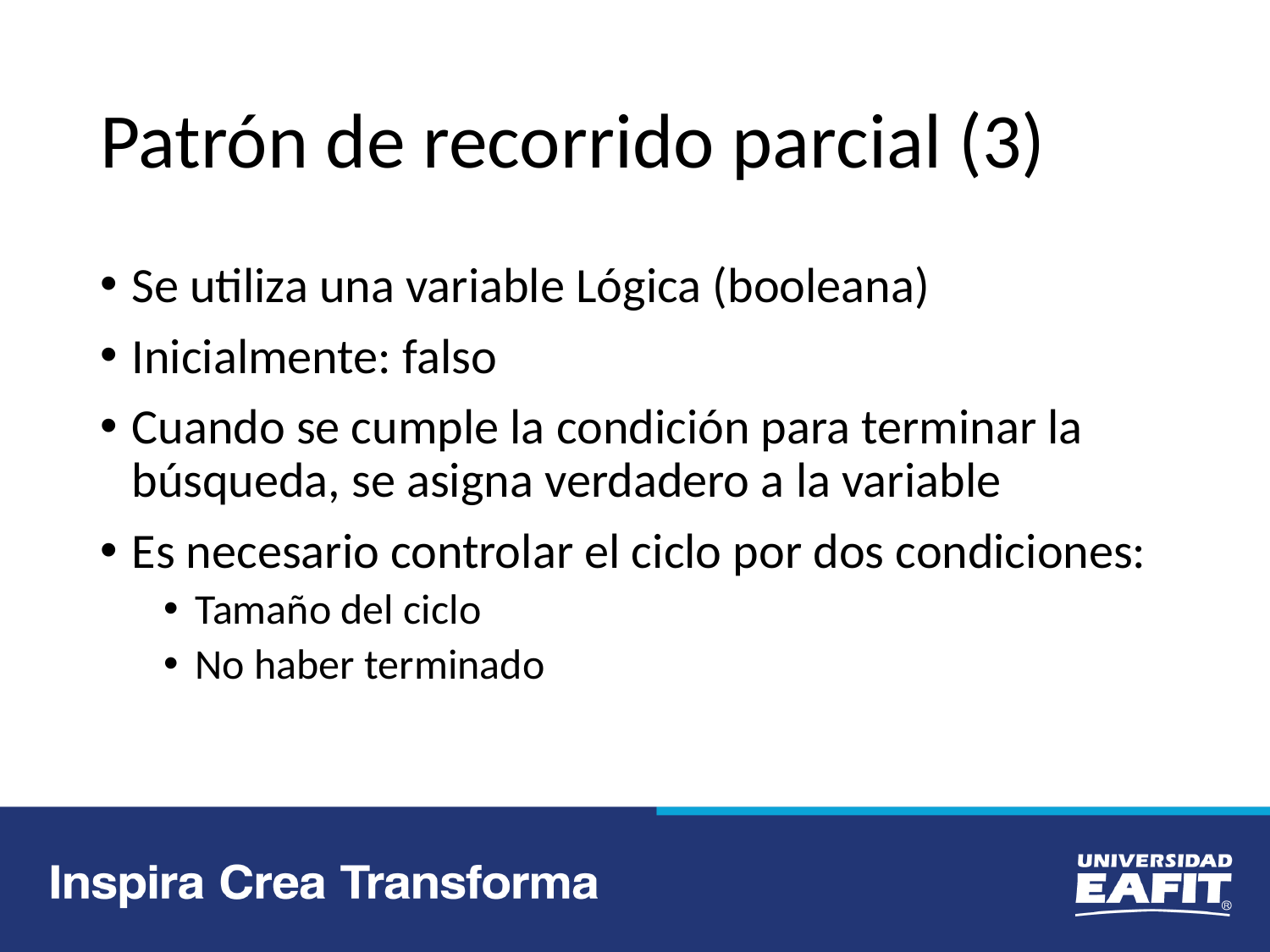

# Patrón de recorrido parcial (3)
Se utiliza una variable Lógica (booleana)
Inicialmente: falso
Cuando se cumple la condición para terminar la búsqueda, se asigna verdadero a la variable
Es necesario controlar el ciclo por dos condiciones:
Tamaño del ciclo
No haber terminado